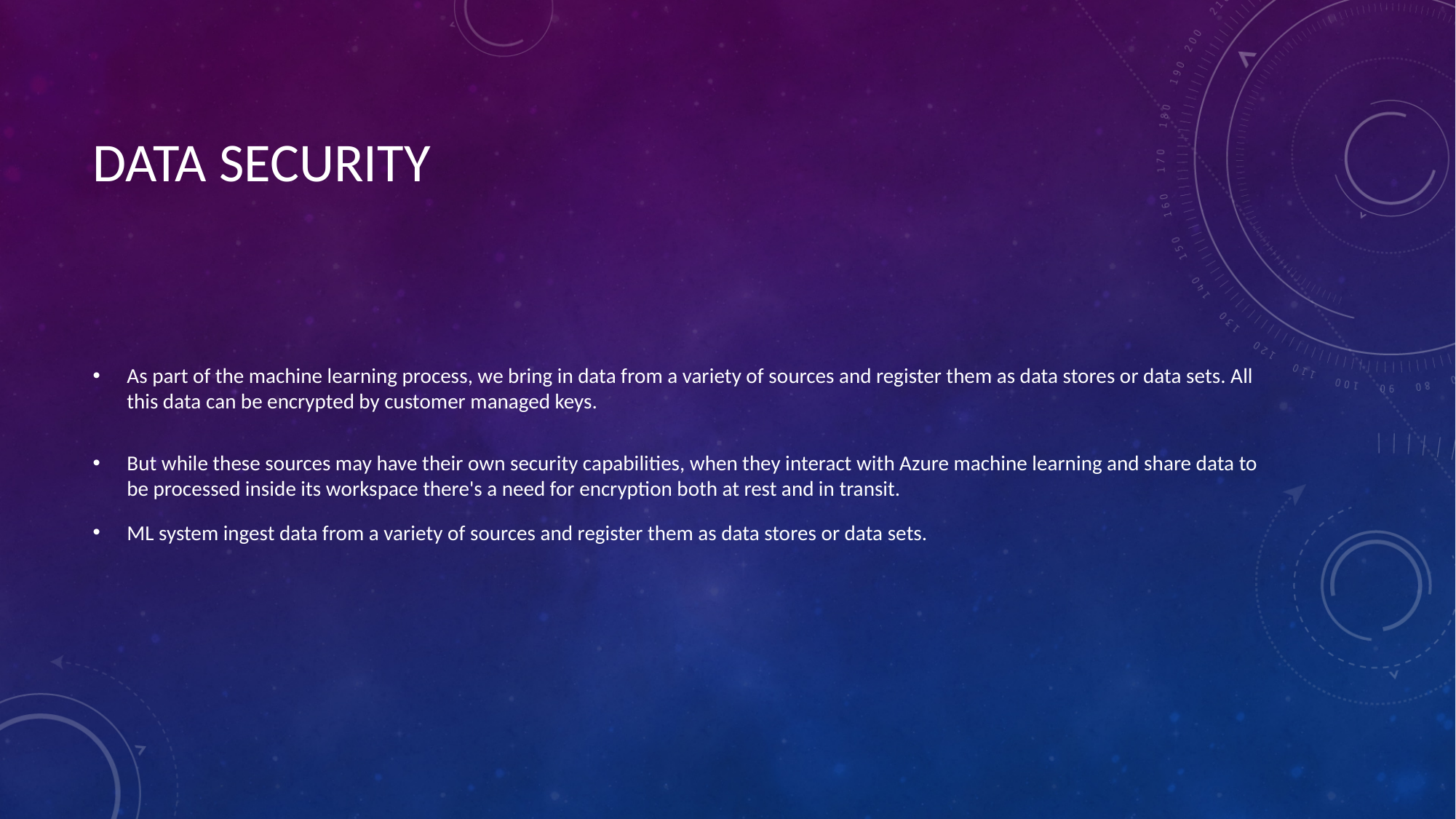

# Data security
As part of the machine learning process, we bring in data from a variety of sources and register them as data stores or data sets. All this data can be encrypted by customer managed keys.
But while these sources may have their own security capabilities, when they interact with Azure machine learning and share data to be processed inside its workspace there's a need for encryption both at rest and in transit.
ML system ingest data from a variety of sources and register them as data stores or data sets.